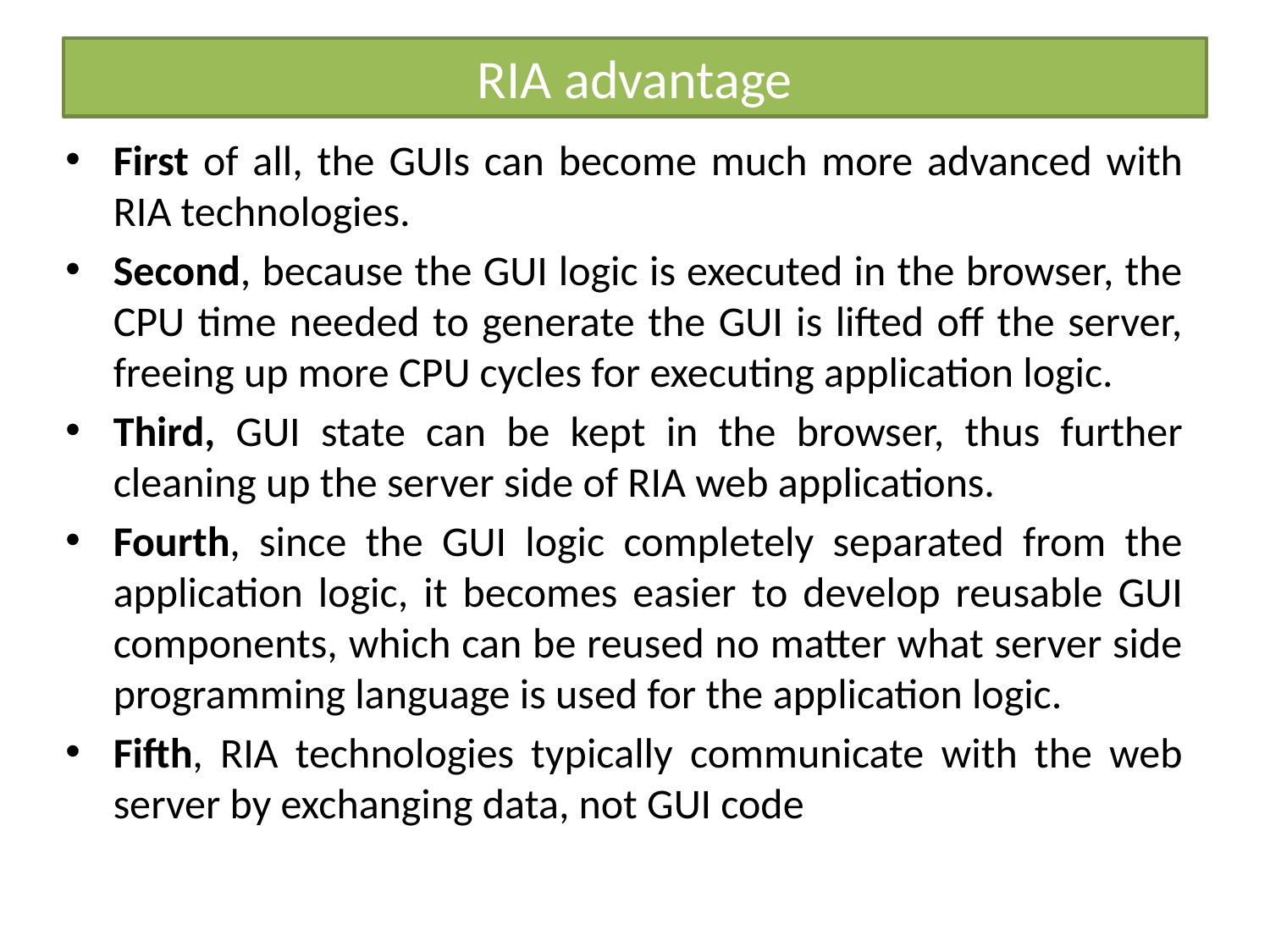

# RIA advantage
First of all, the GUIs can become much more advanced with RIA technologies.
Second, because the GUI logic is executed in the browser, the CPU time needed to generate the GUI is lifted off the server, freeing up more CPU cycles for executing application logic.
Third, GUI state can be kept in the browser, thus further cleaning up the server side of RIA web applications.
Fourth, since the GUI logic completely separated from the application logic, it becomes easier to develop reusable GUI components, which can be reused no matter what server side programming language is used for the application logic.
Fifth, RIA technologies typically communicate with the web server by exchanging data, not GUI code